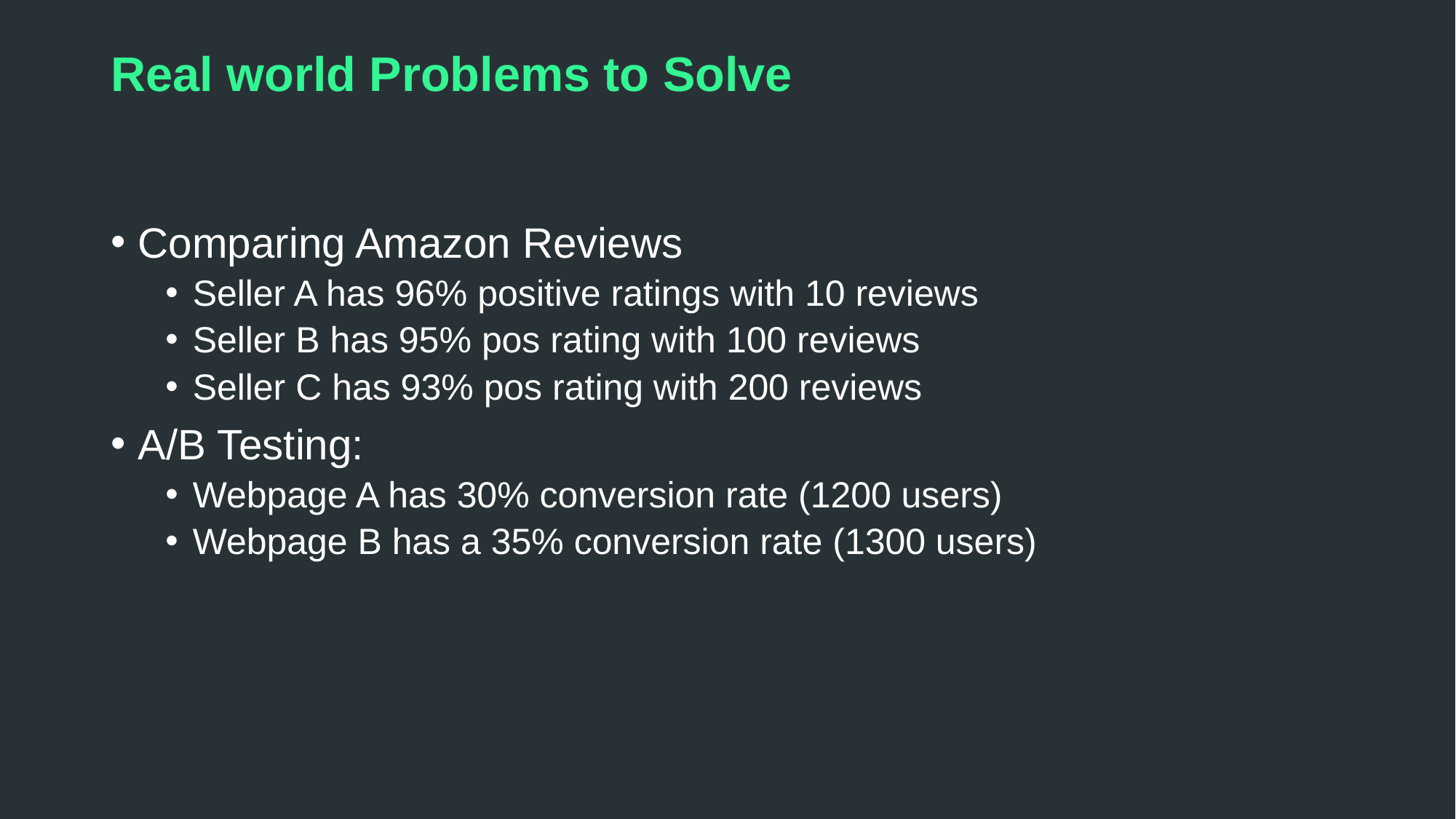

# Real world Problems to Solve

Comparing Amazon Reviews
Seller A has 96% positive ratings with 10 reviews
Seller B has 95% pos rating with 100 reviews
Seller C has 93% pos rating with 200 reviews
A/B Testing:
Webpage A has 30% conversion rate (1200 users)
Webpage B has a 35% conversion rate (1300 users)